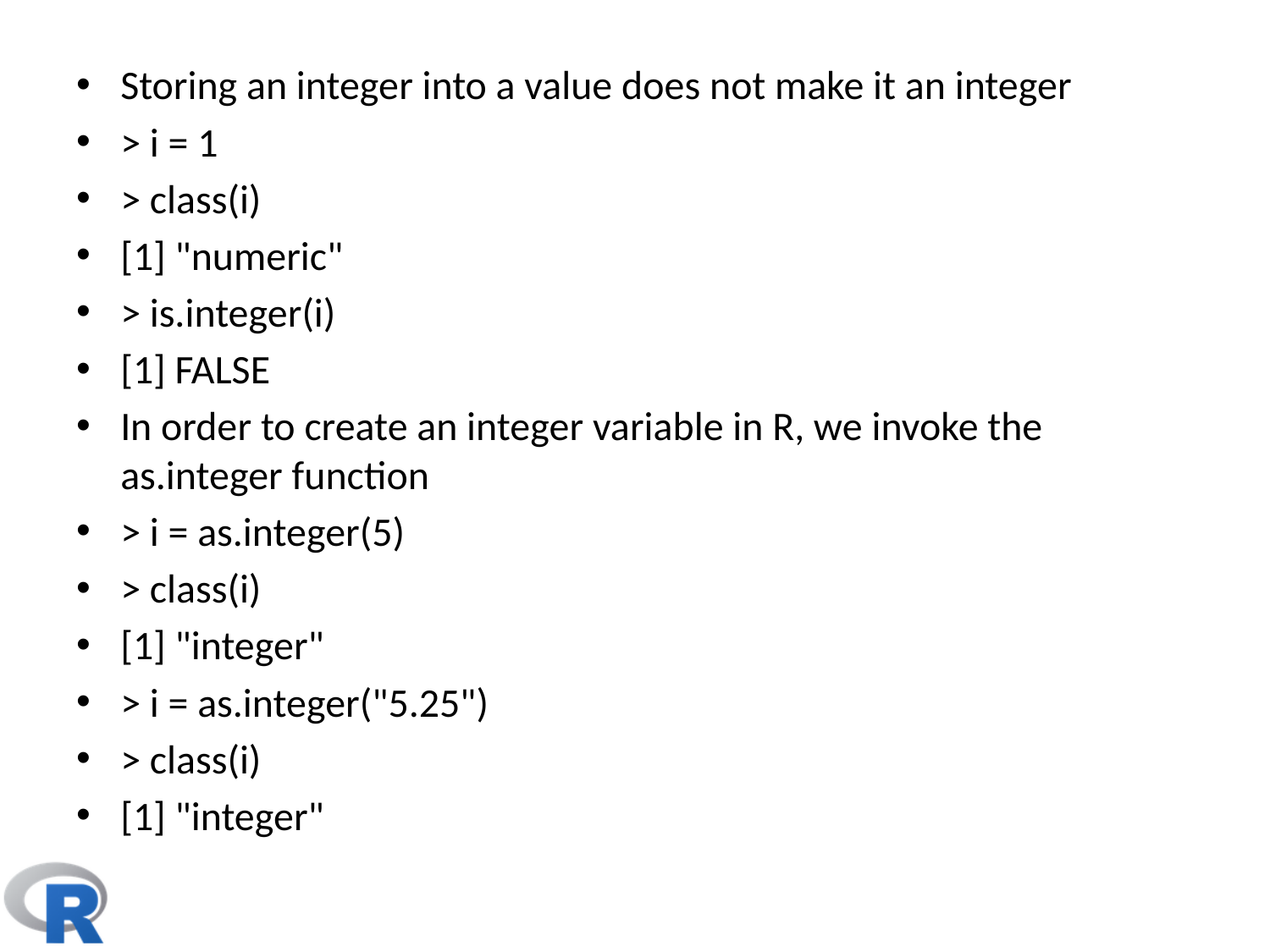

Storing an integer into a value does not make it an integer
> i = 1
> class(i)
[1] "numeric"
> is.integer(i)
[1] FALSE
In order to create an integer variable in R, we invoke the as.integer function
> i = as.integer(5)
> class(i)
[1] "integer"
> i = as.integer("5.25")
> class(i)
[1] "integer"